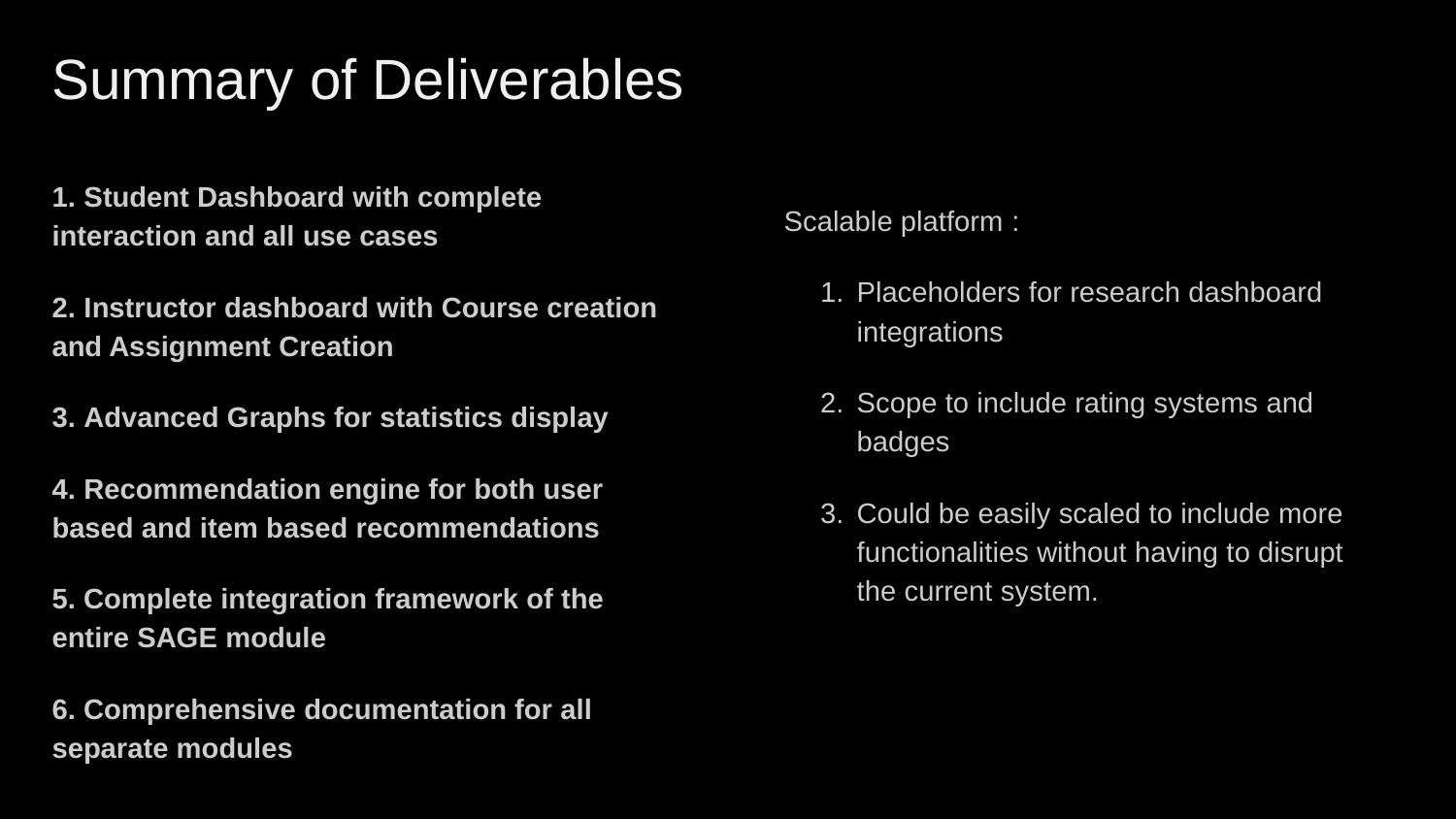

# Summary of Deliverables
1. Student Dashboard with complete interaction and all use cases
2. Instructor dashboard with Course creation and Assignment Creation
3. Advanced Graphs for statistics display
4. Recommendation engine for both user based and item based recommendations
5. Complete integration framework of the entire SAGE module
6. Comprehensive documentation for all separate modules

Scalable platform :
Placeholders for research dashboard integrations
Scope to include rating systems and badges
Could be easily scaled to include more functionalities without having to disrupt the current system.